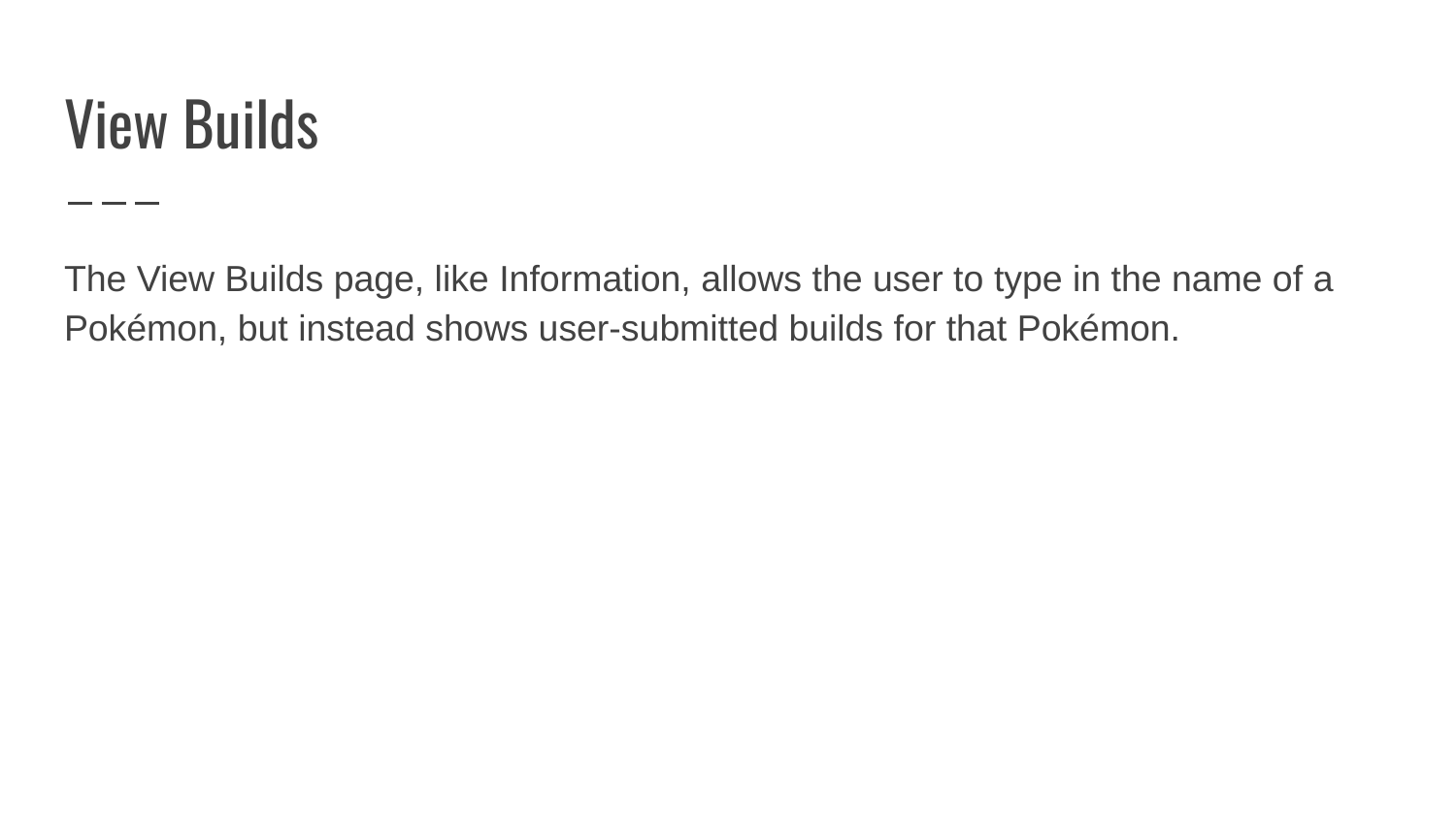

# View Builds
The View Builds page, like Information, allows the user to type in the name of a Pokémon, but instead shows user-submitted builds for that Pokémon.